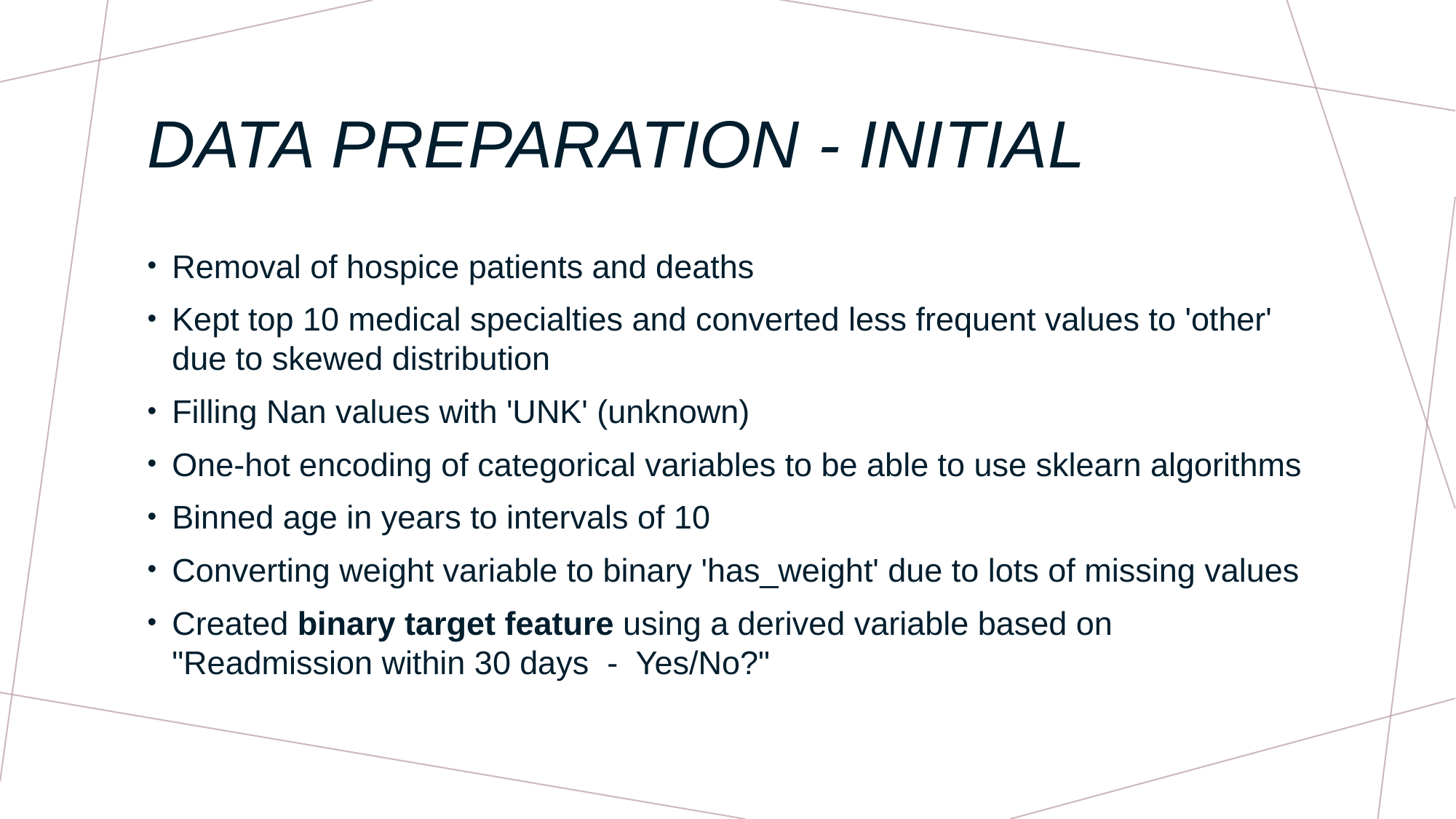

# Data preparation - Initial
Removal of hospice patients and deaths
Kept top 10 medical specialties and converted less frequent values to 'other' due to skewed distribution
Filling Nan values with 'UNK' (unknown)
One-hot encoding of categorical variables to be able to use sklearn algorithms
Binned age in years to intervals of 10
Converting weight variable to binary 'has_weight' due to lots of missing values
Created binary target feature using a derived variable based on "Readmission within 30 days  -  Yes/No?"